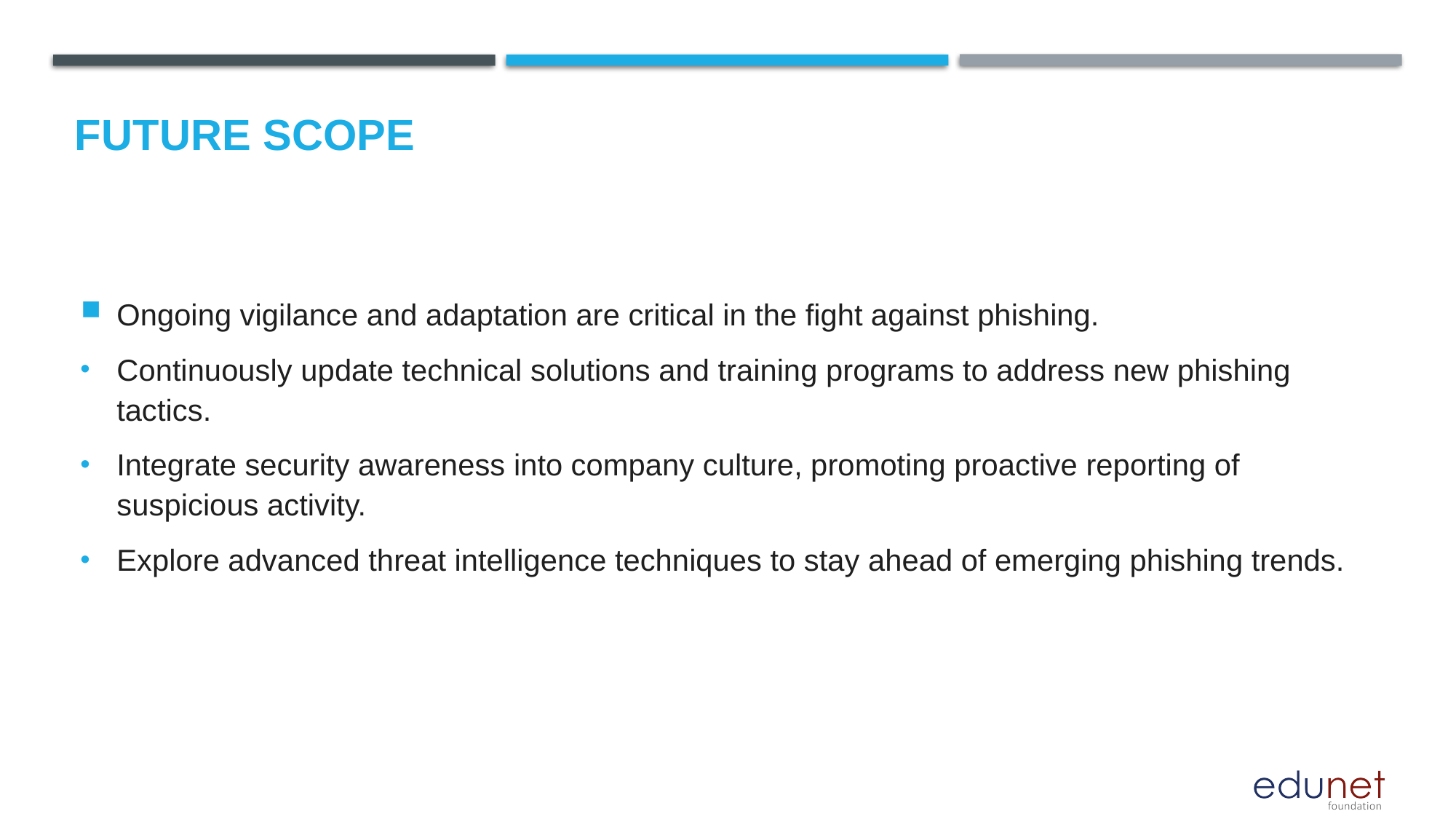

Future scope
Ongoing vigilance and adaptation are critical in the fight against phishing.
Continuously update technical solutions and training programs to address new phishing tactics.
Integrate security awareness into company culture, promoting proactive reporting of suspicious activity.
Explore advanced threat intelligence techniques to stay ahead of emerging phishing trends.